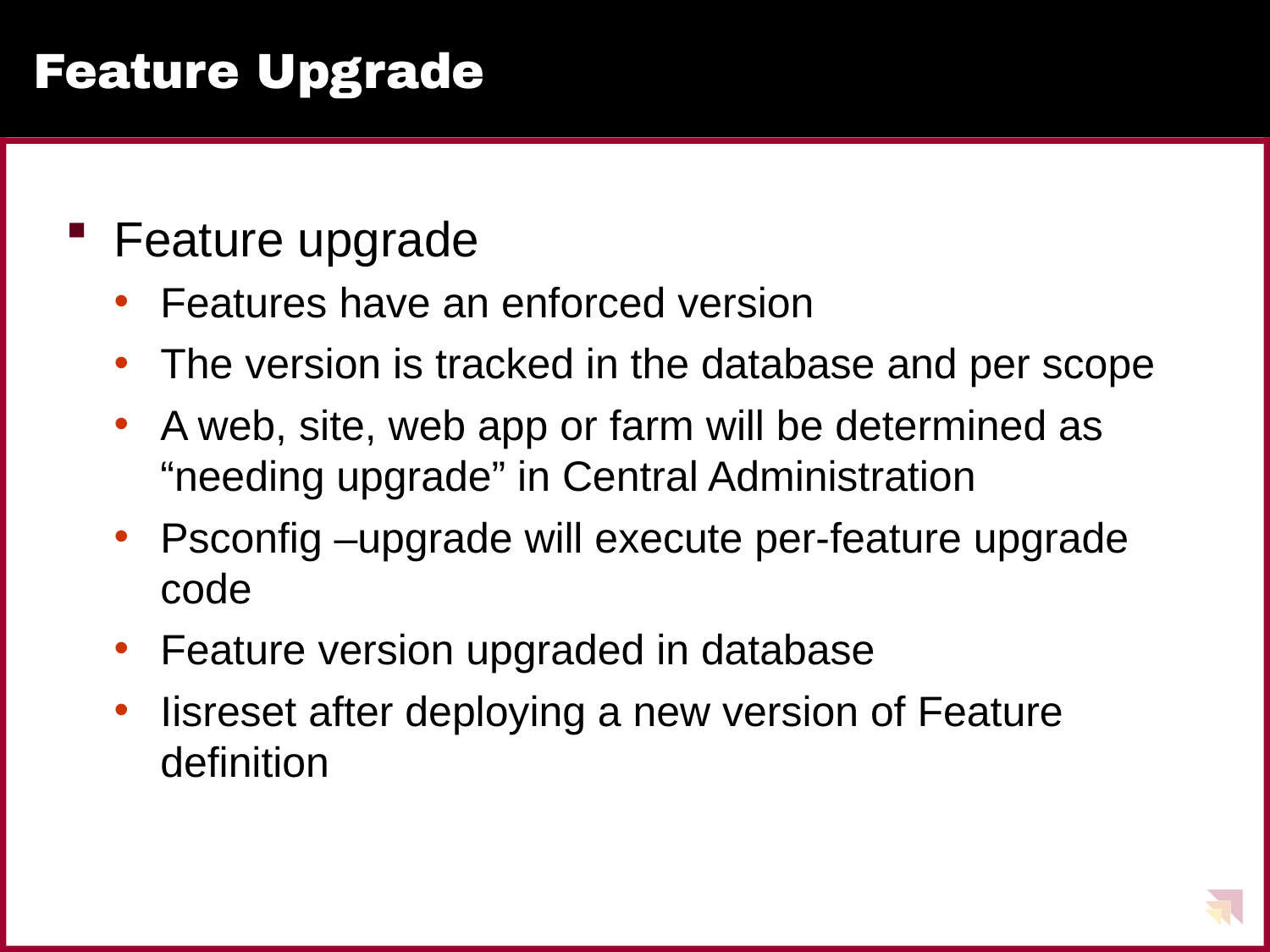

# Feature Upgrade
Feature upgrade
Features have an enforced version
The version is tracked in the database and per scope
A web, site, web app or farm will be determined as “needing upgrade” in Central Administration
Psconfig –upgrade will execute per-feature upgrade code
Feature version upgraded in database
Iisreset after deploying a new version of Feature definition